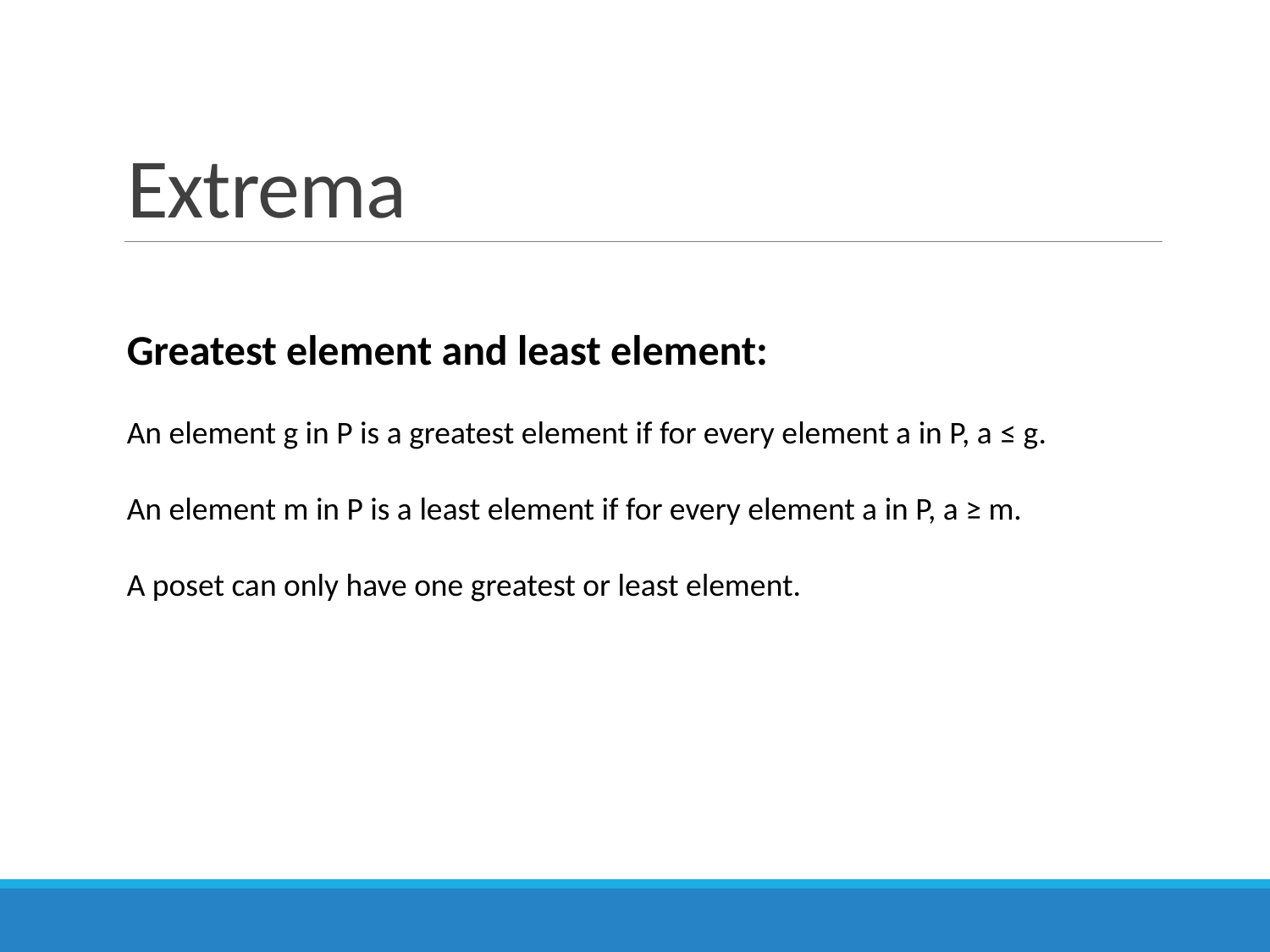

# Extrema
Greatest element and least element:
An element g in P is a greatest element if for every element a in P, a ≤ g.
An element m in P is a least element if for every element a in P, a ≥ m.
A poset can only have one greatest or least element.